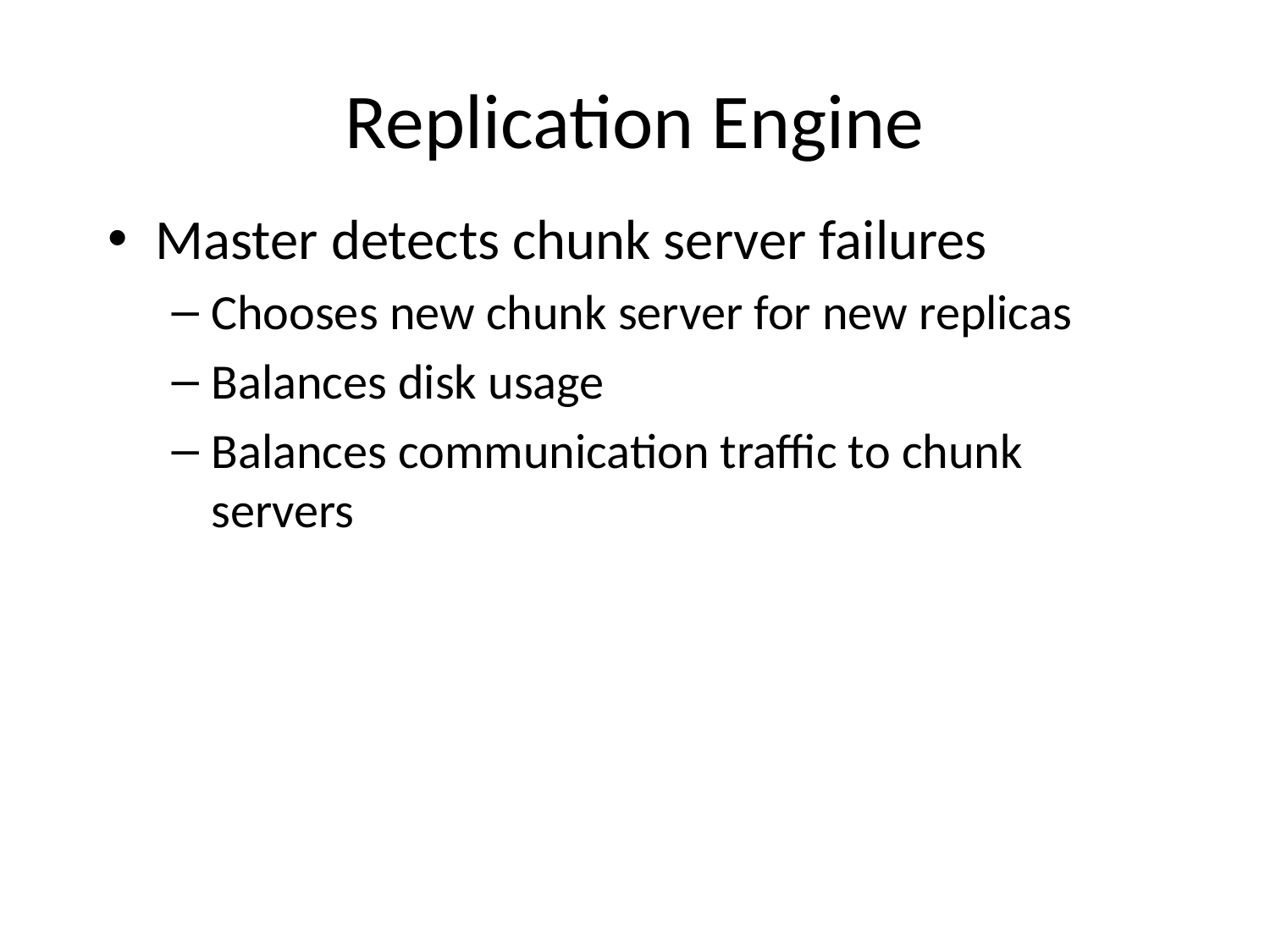

# Replication Engine
Master detects chunk server failures
Chooses new chunk server for new replicas
Balances disk usage
Balances communication traffic to chunk servers